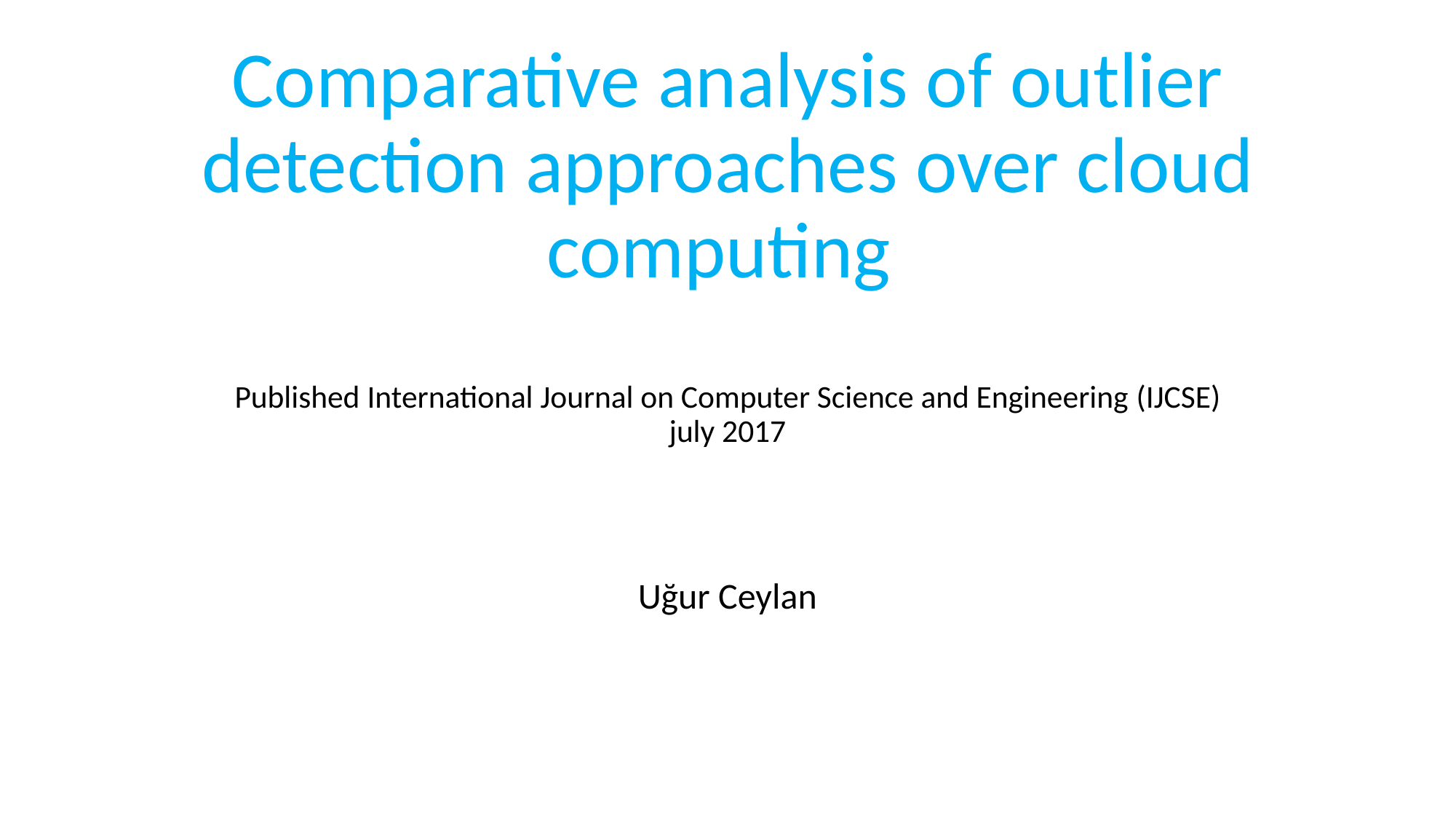

# Comparative analysis of outlier detection approaches over cloud computing Published International Journal on Computer Science and Engineering (IJCSE) july 2017
Uğur Ceylan